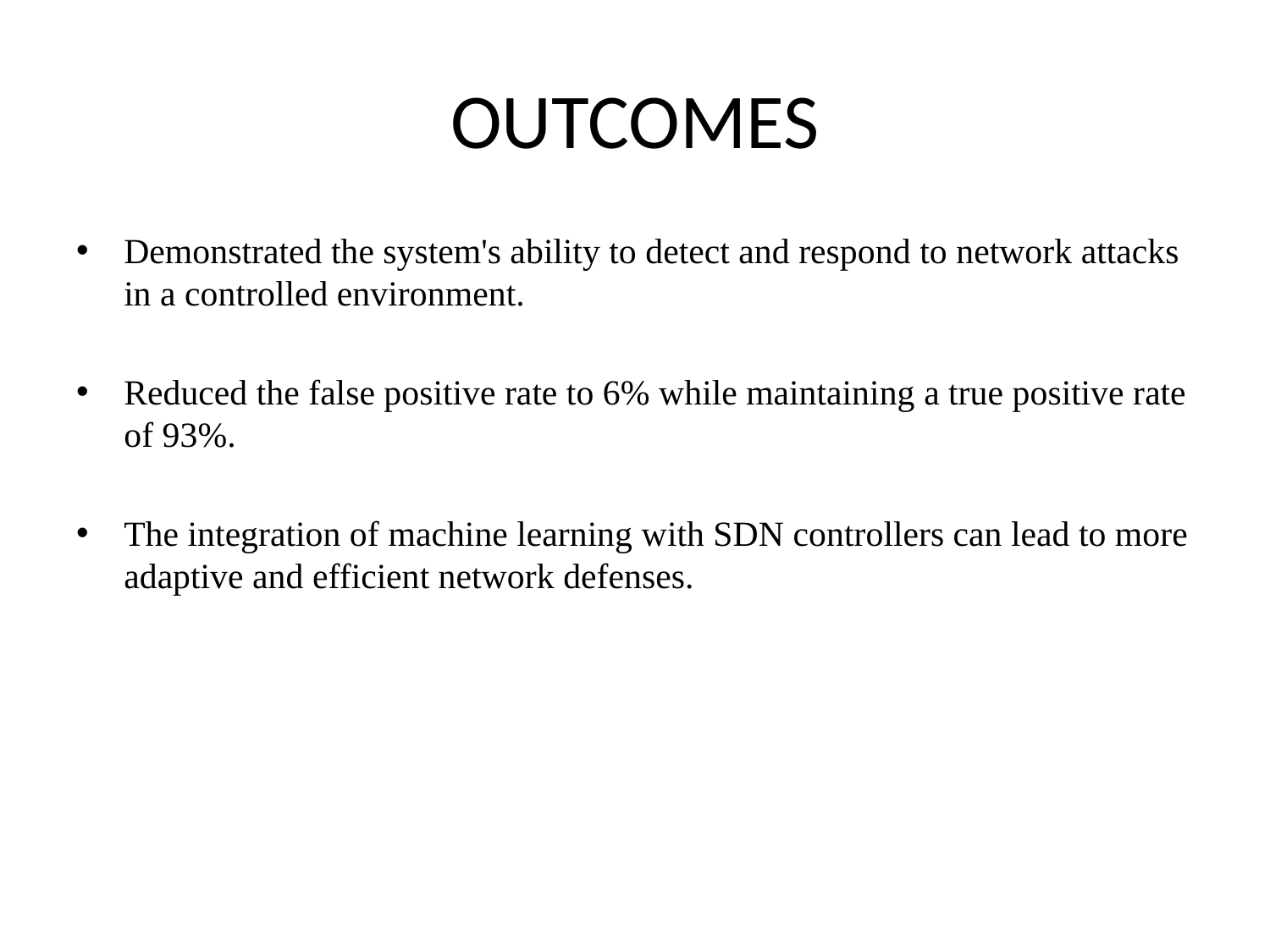

# OUTCOMES
Demonstrated the system's ability to detect and respond to network attacks in a controlled environment.

Reduced the false positive rate to 6% while maintaining a true positive rate of 93%.

The integration of machine learning with SDN controllers can lead to more adaptive and efficient network defenses.